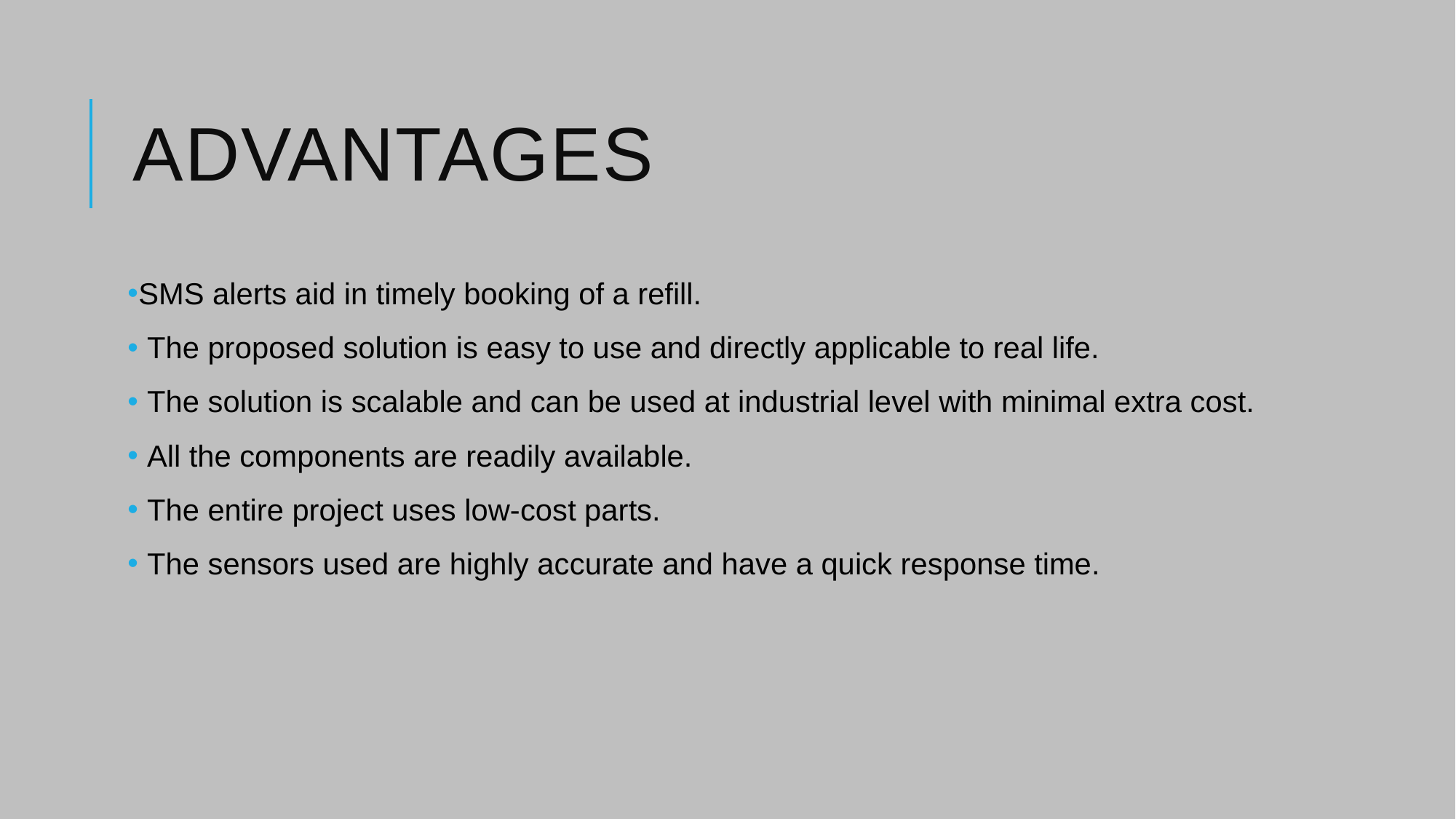

# Advantages
SMS alerts aid in timely booking of a refill.
 The proposed solution is easy to use and directly applicable to real life.
 The solution is scalable and can be used at industrial level with minimal extra cost.
 All the components are readily available.
 The entire project uses low-cost parts.
 The sensors used are highly accurate and have a quick response time.